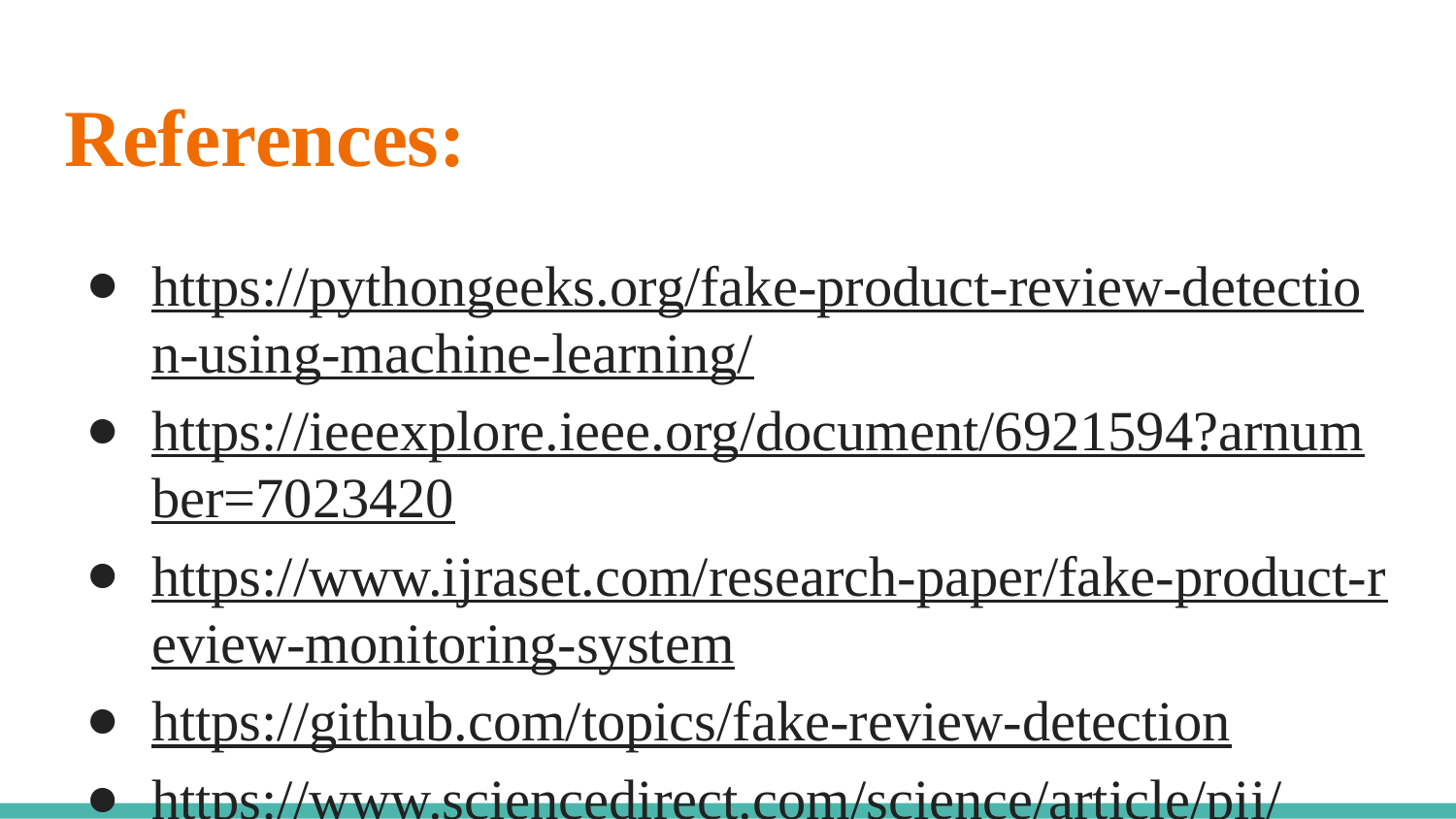

# References:
https://pythongeeks.org/fake-product-review-detection-using-machine-learning/
https://ieeexplore.ieee.org/document/6921594?arnumber=7023420
https://www.ijraset.com/research-paper/fake-product-review-monitoring-system
https://github.com/topics/fake-review-detection
https://www.sciencedirect.com/science/article/pii/S0969698921003374